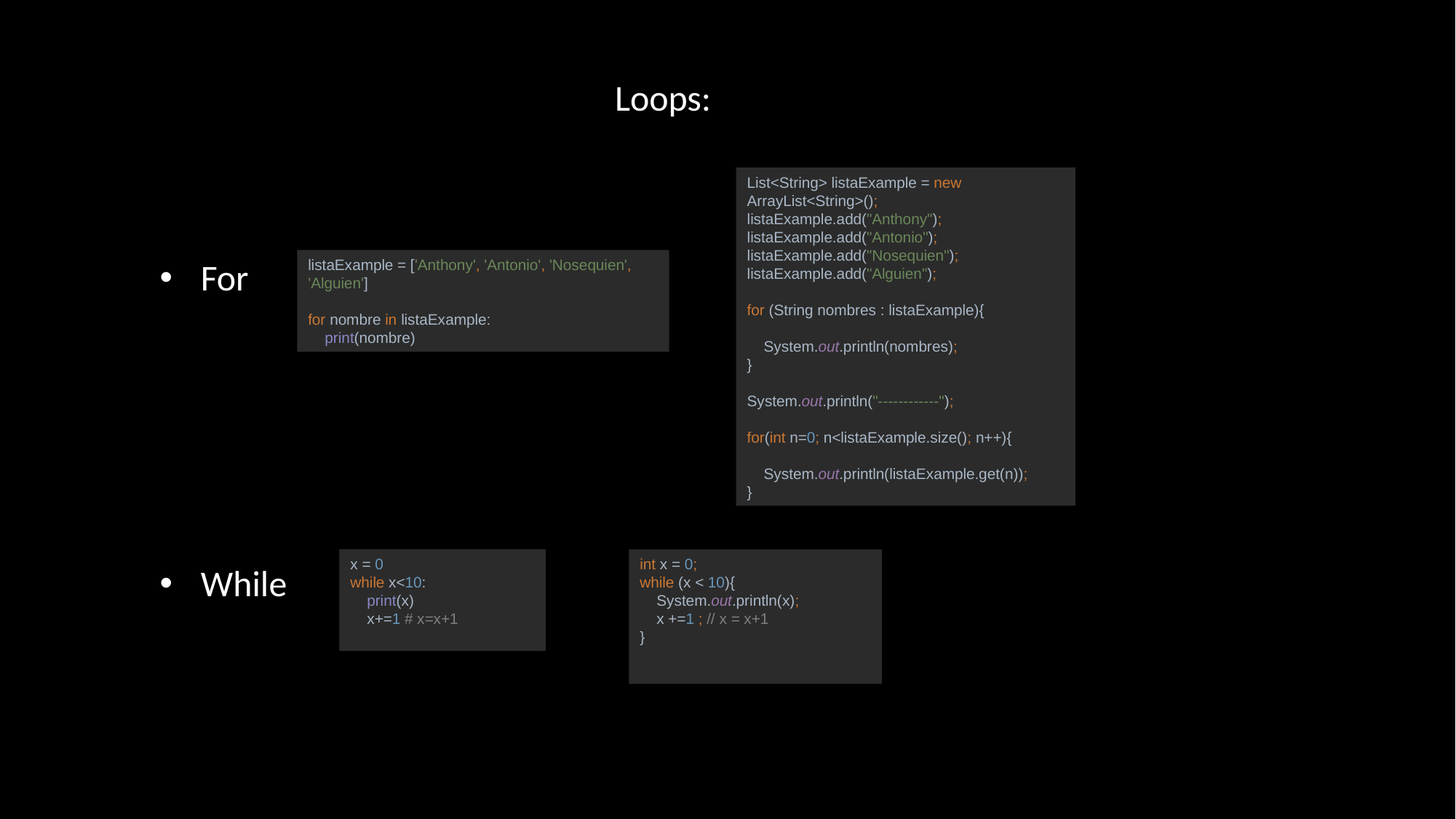

Loops:
List<String> listaExample = new ArrayList<String>();
listaExample.add("Anthony");
listaExample.add("Antonio");
listaExample.add("Nosequien");
listaExample.add("Alguien");
for (String nombres : listaExample){
    System.out.println(nombres);
}
System.out.println("------------");
for(int n=0; n<listaExample.size(); n++){
    System.out.println(listaExample.get(n));
}
For

While
listaExample = ['Anthony', 'Antonio', 'Nosequien', 'Alguien']
for nombre in listaExample:
    print(nombre)
x = 0
while x<10:
    print(x)
    x+=1 # x=x+1
int x = 0;
while (x < 10){
    System.out.println(x);
    x +=1 ; // x = x+1
}